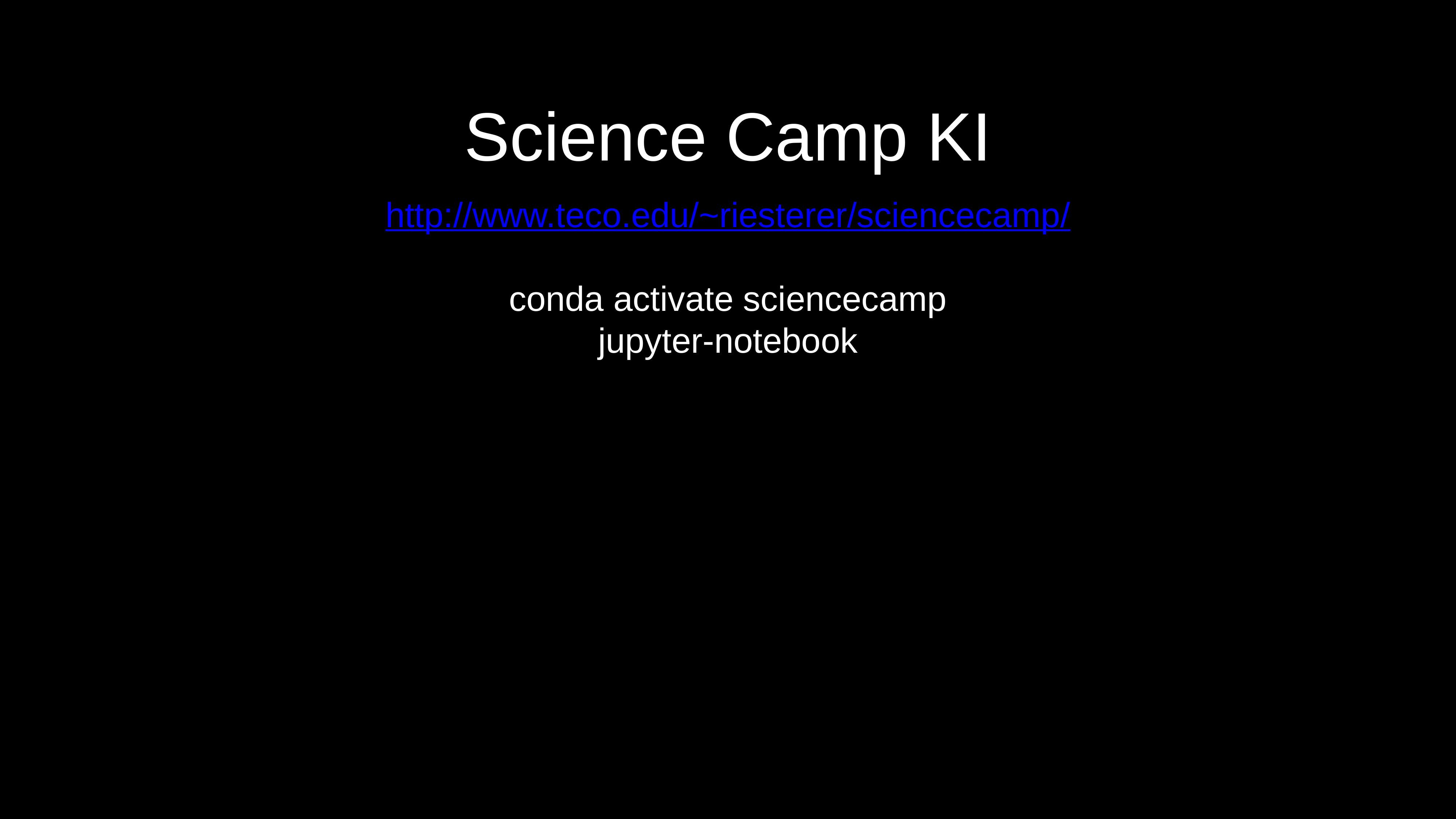

Science Camp KI
http://www.teco.edu/~riesterer/sciencecamp/

conda activate sciencecamp
jupyter-notebook